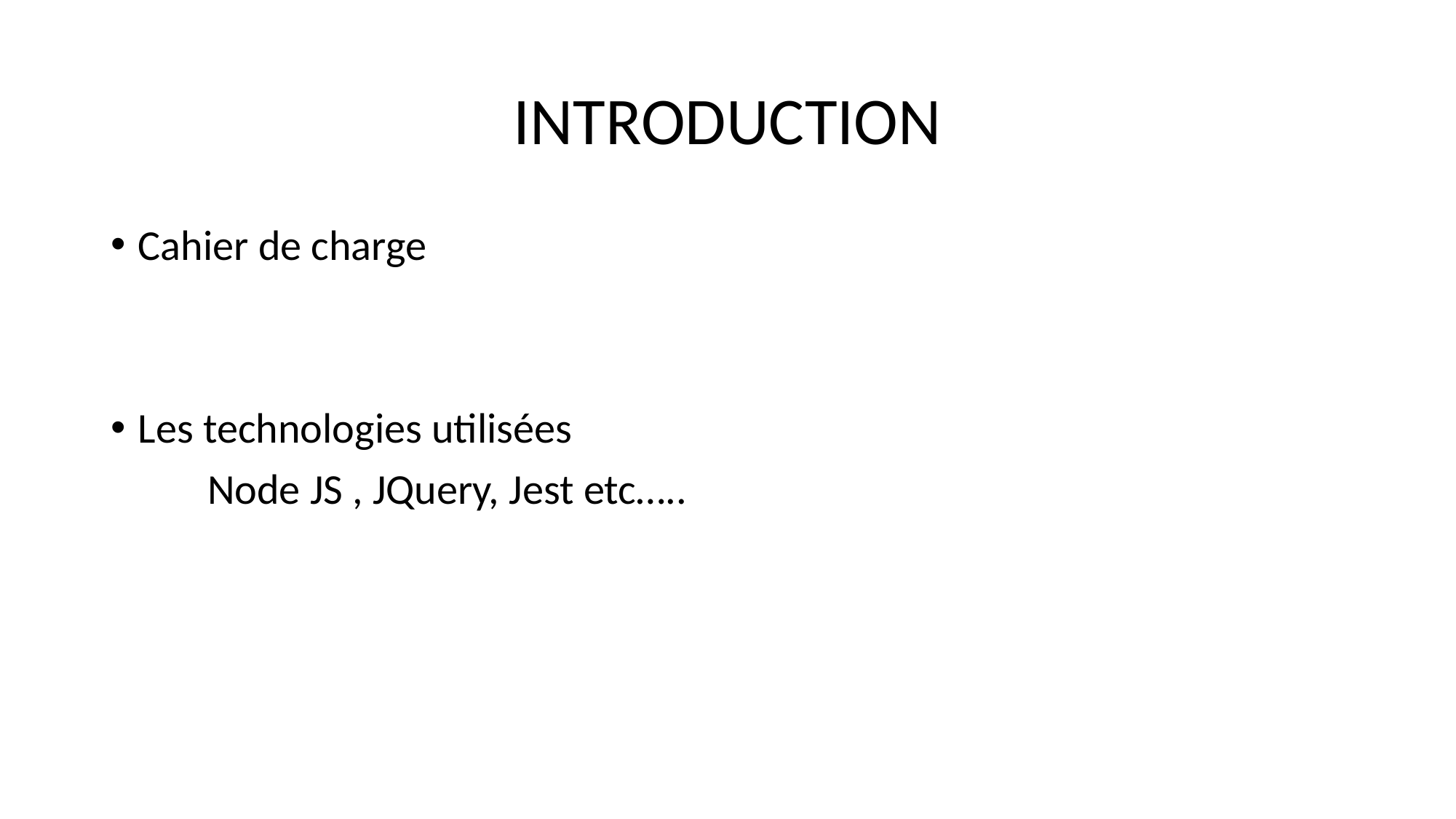

# INTRODUCTION
Cahier de charge

Les technologies utilisées
          Node JS , JQuery, Jest etc…..